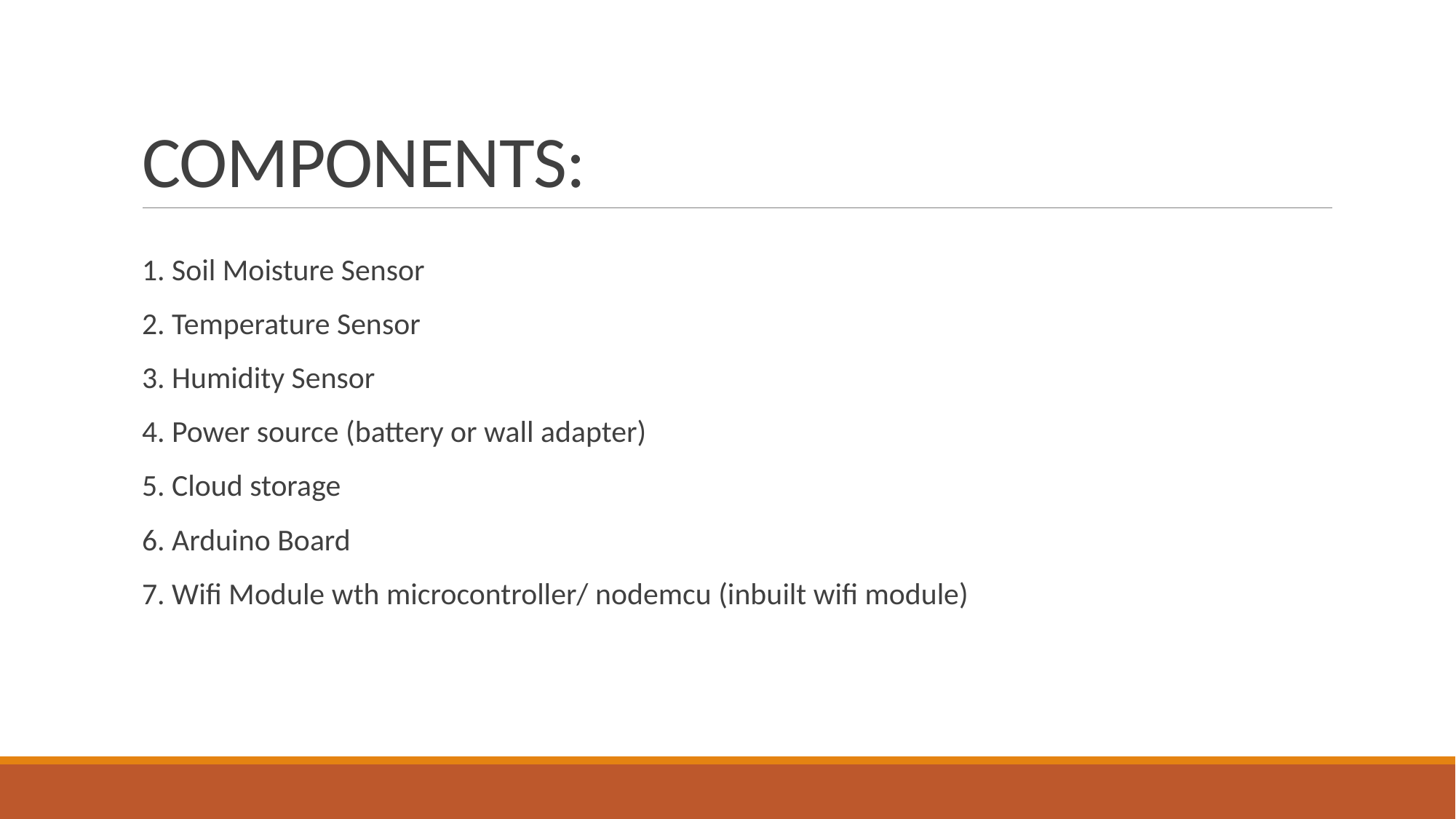

# COMPONENTS:
1. Soil Moisture Sensor
2. Temperature Sensor
3. Humidity Sensor
4. Power source (battery or wall adapter)
5. Cloud storage
6. Arduino Board
7. Wifi Module wth microcontroller/ nodemcu (inbuilt wifi module)